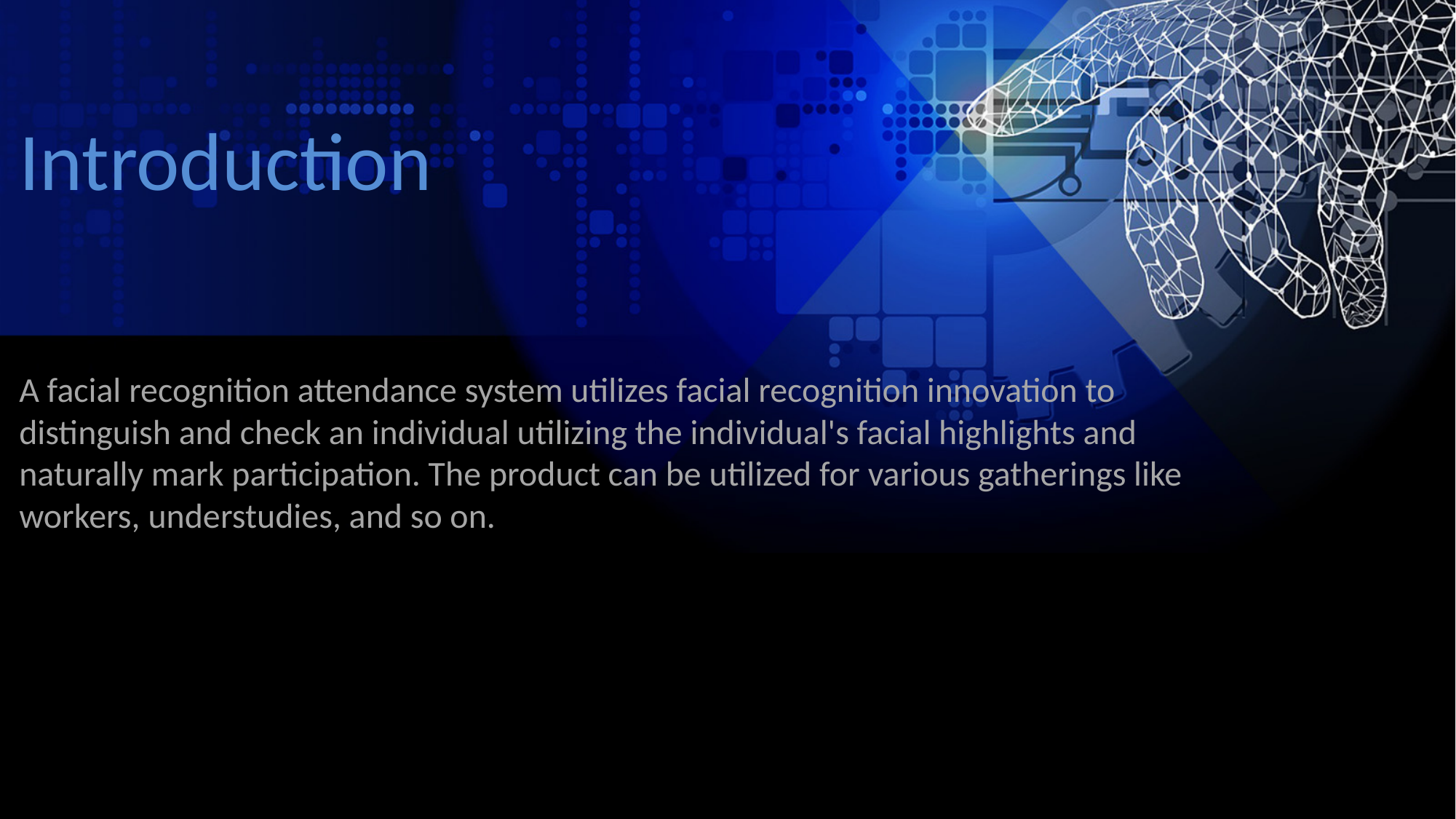

# Introduction
A facial recognition attendance system utilizes facial recognition innovation to distinguish and check an individual utilizing the individual's facial highlights and naturally mark participation. The product can be utilized for various gatherings like workers, understudies, and so on.